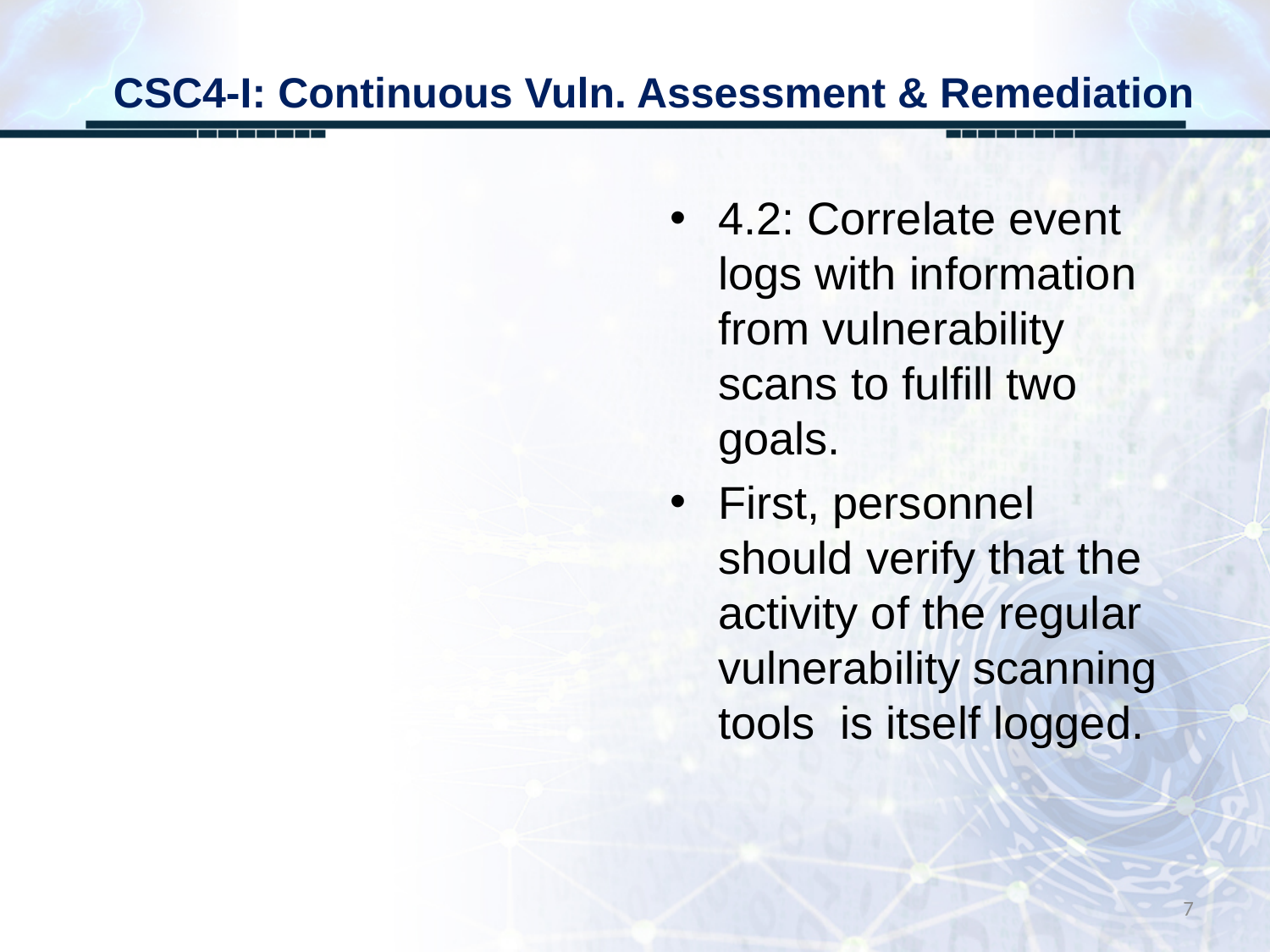

# CSC4-I: Continuous Vuln. Assessment & Remediation
4.2: Correlate event logs with information from vulnerability scans to fulfill two goals.
First, personnel should verify that the activity of the regular vulnerability scanning tools  is itself logged.
7